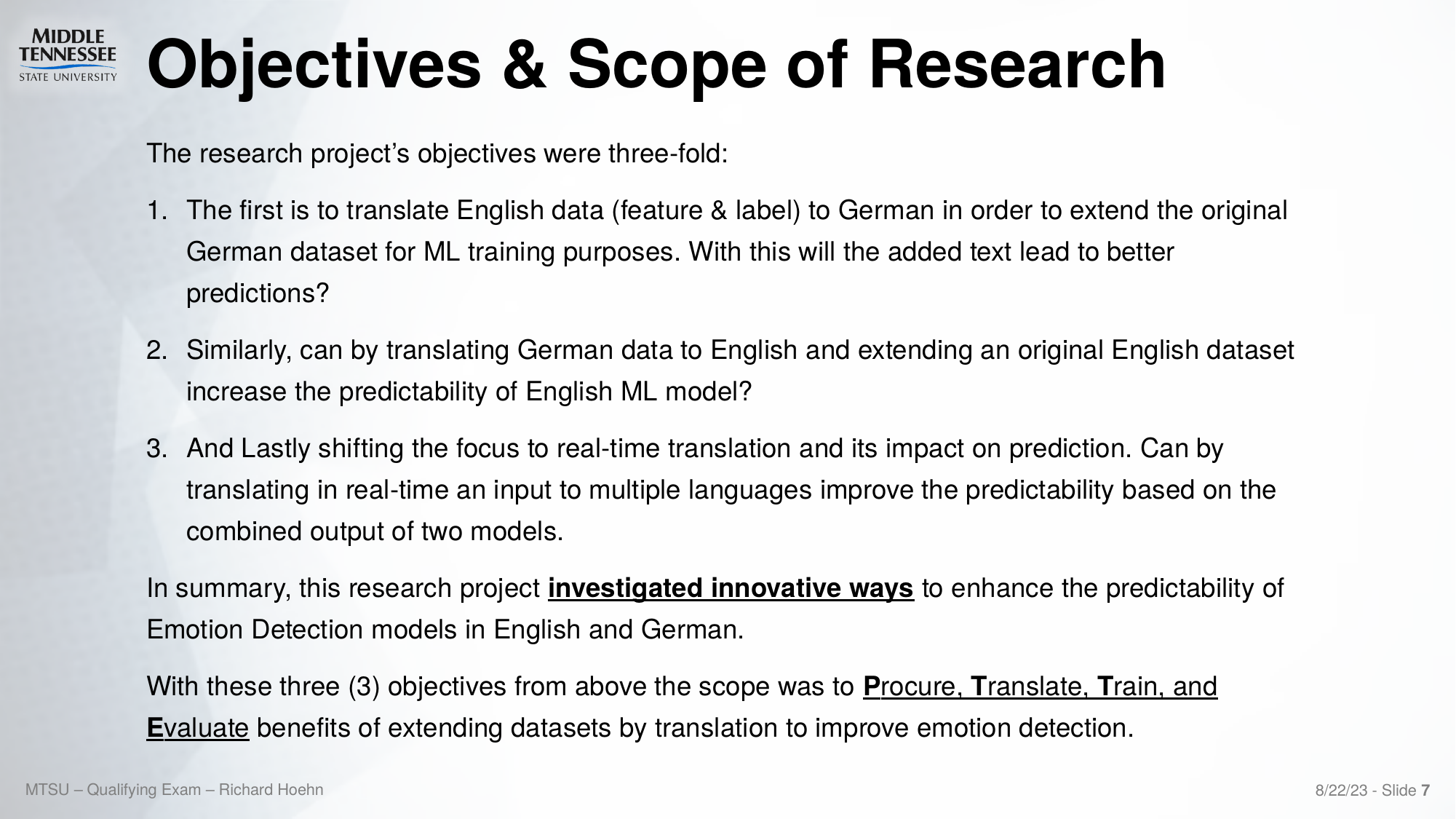

# Objectives & Scope of Research
The research project’s objectives were three-fold:
The first is to translate English data (feature & label) to German in order to extend the original German dataset for ML training purposes. With this will the added text lead to better predictions?
Similarly, can by translating German data to English and extending an original English dataset increase the predictability of English ML model?
And Lastly shifting the focus to real-time translation and its impact on prediction. Can by translating in real-time an input to multiple languages improve the predictability based on the combined output of two models.
In summary, this research project investigated innovative ways to enhance the predictability of Emotion Detection models in English and German.
With these three (3) objectives from above the scope was to Procure, Translate, Train, and Evaluate benefits of extending datasets by translation to improve emotion detection.